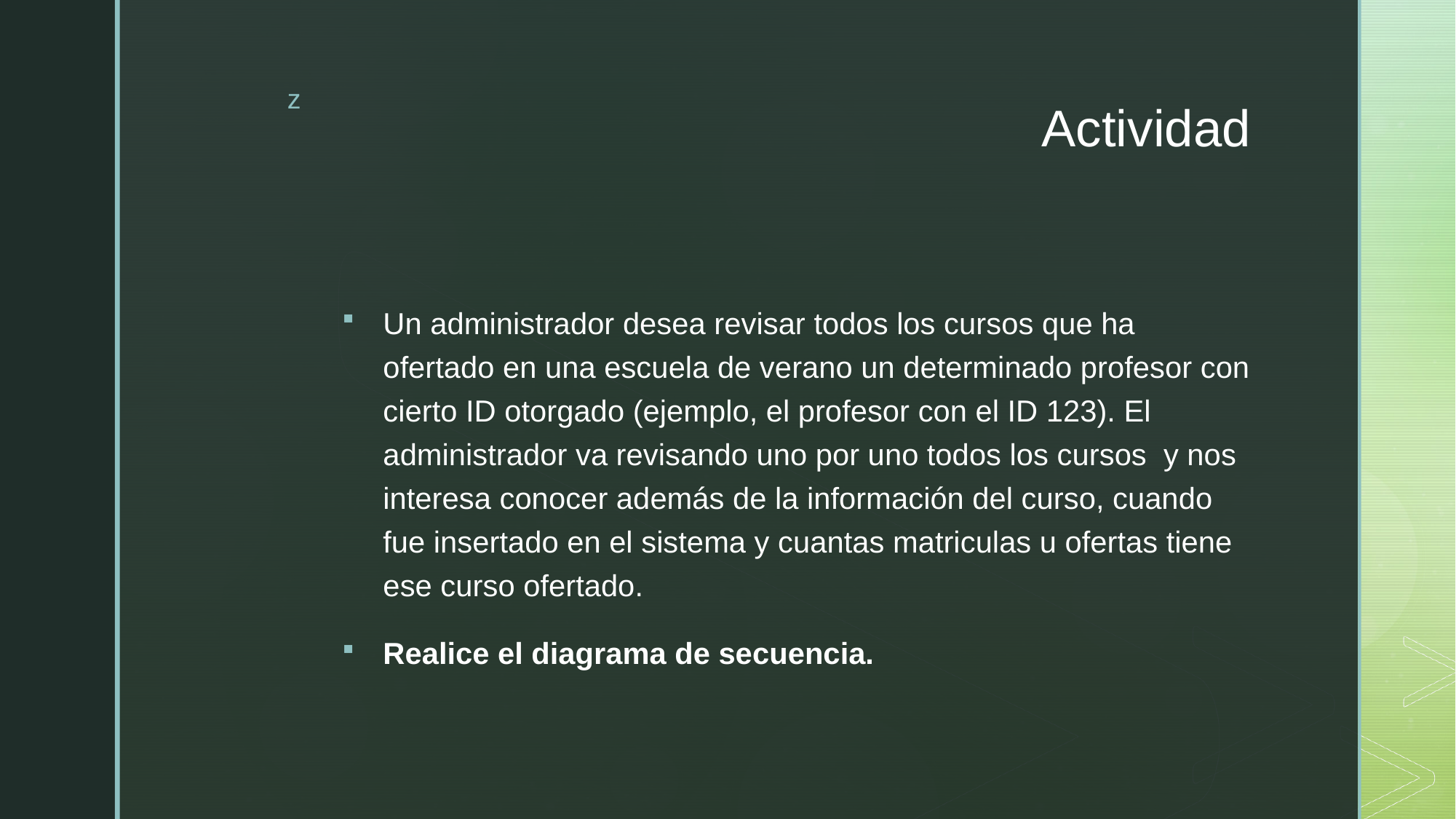

# Actividad
Un administrador desea revisar todos los cursos que ha ofertado en una escuela de verano un determinado profesor con cierto ID otorgado (ejemplo, el profesor con el ID 123). El administrador va revisando uno por uno todos los cursos  y nos interesa conocer además de la información del curso, cuando fue insertado en el sistema y cuantas matriculas u ofertas tiene ese curso ofertado.
Realice el diagrama de secuencia.